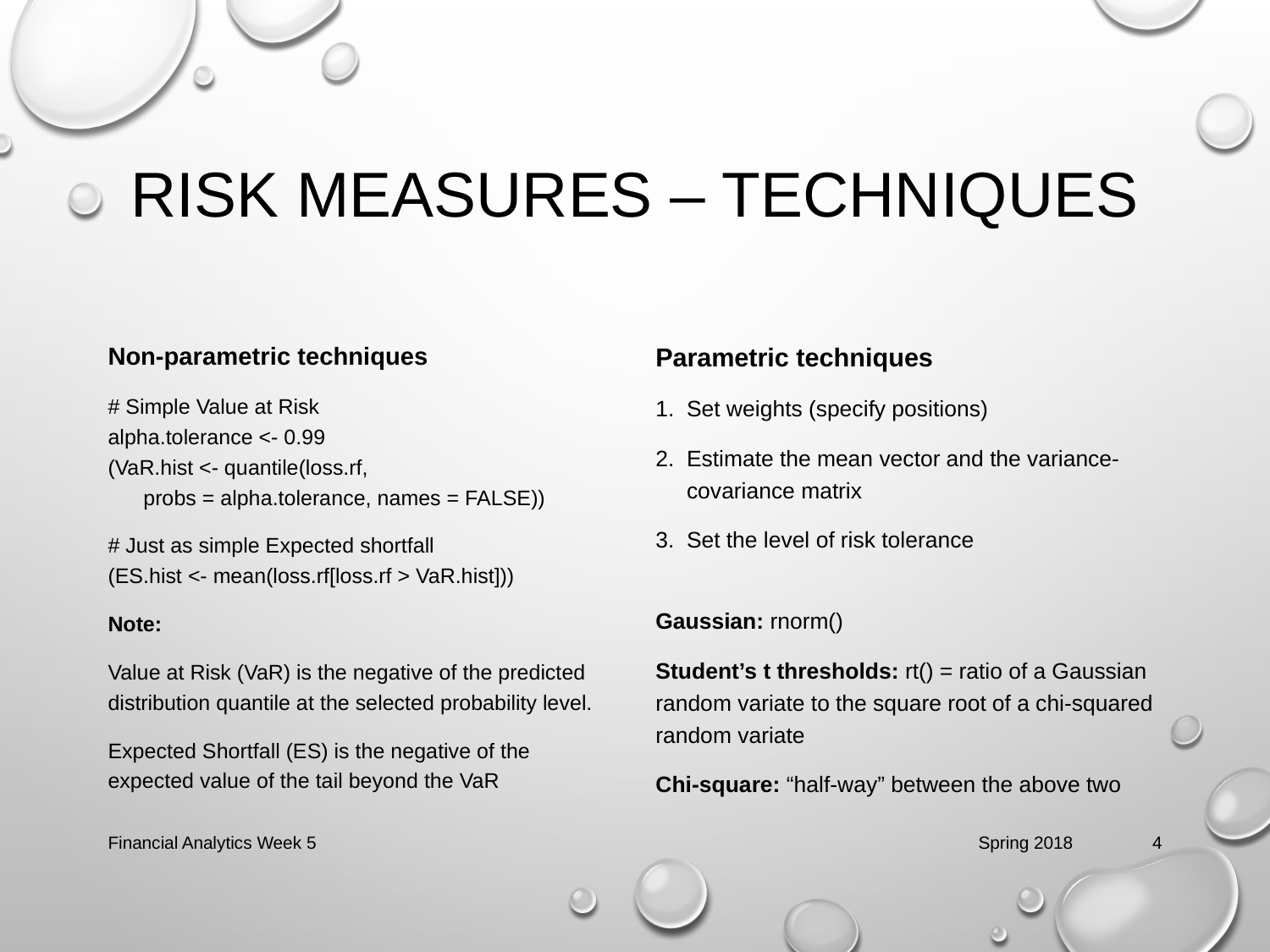

# Risk Measures – Techniques
Non-parametric techniques
# Simple Value at Risk
alpha.tolerance <- 0.99
(VaR.hist <- quantile(loss.rf,
      probs = alpha.tolerance, names = FALSE))
# Just as simple Expected shortfall
(ES.hist <- mean(loss.rf[loss.rf > VaR.hist]))
Note:
Value at Risk (VaR) is the negative of the predicted distribution quantile at the selected probability level.
Expected Shortfall (ES) is the negative of the expected value of the tail beyond the VaR
Parametric techniques
Set weights (specify positions)
Estimate the mean vector and the variance-covariance matrix
Set the level of risk tolerance
Gaussian: rnorm()
Student’s t thresholds: rt() = ratio of a Gaussian random variate to the square root of a chi-squared random variate
Chi-square: “half-way” between the above two
Financial Analytics Week 5
Spring 2018
4